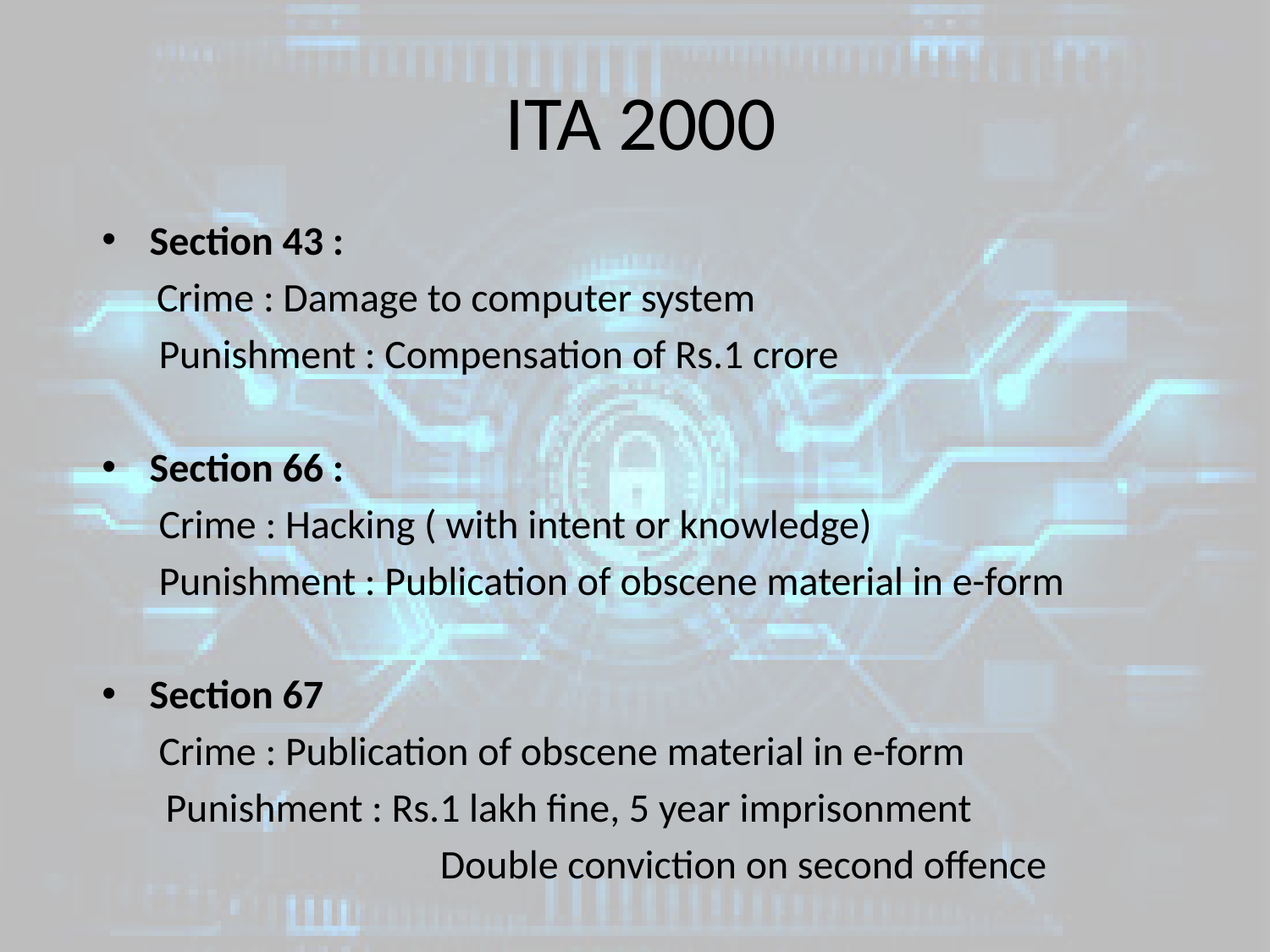

# ITA 2000
Section 43 :
      Crime : Damage to computer system
	 Punishment : Compensation of Rs.1 crore

Section 66 :
	 Crime : Hacking ( with intent or knowledge)
	 Punishment : Publication of obscene material in e-form

Section 67
	 Crime : Publication of obscene material in e-form
       Punishment : Rs.1 lakh fine, 5 year imprisonment
			    Double conviction on second offence